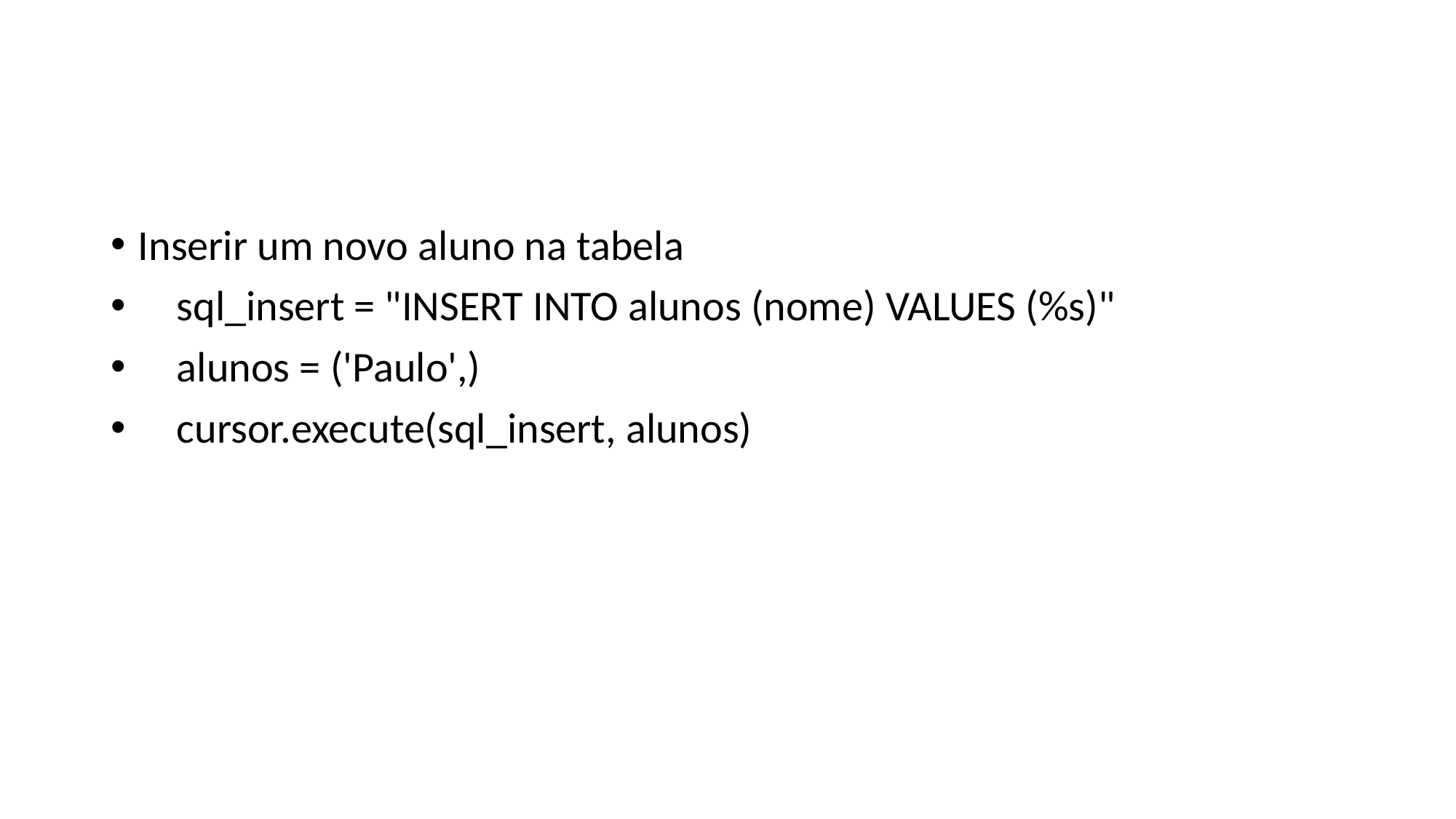

#
Inserir um novo aluno na tabela
    sql_insert = "INSERT INTO alunos (nome) VALUES (%s)"
    alunos = ('Paulo',)
    cursor.execute(sql_insert, alunos)